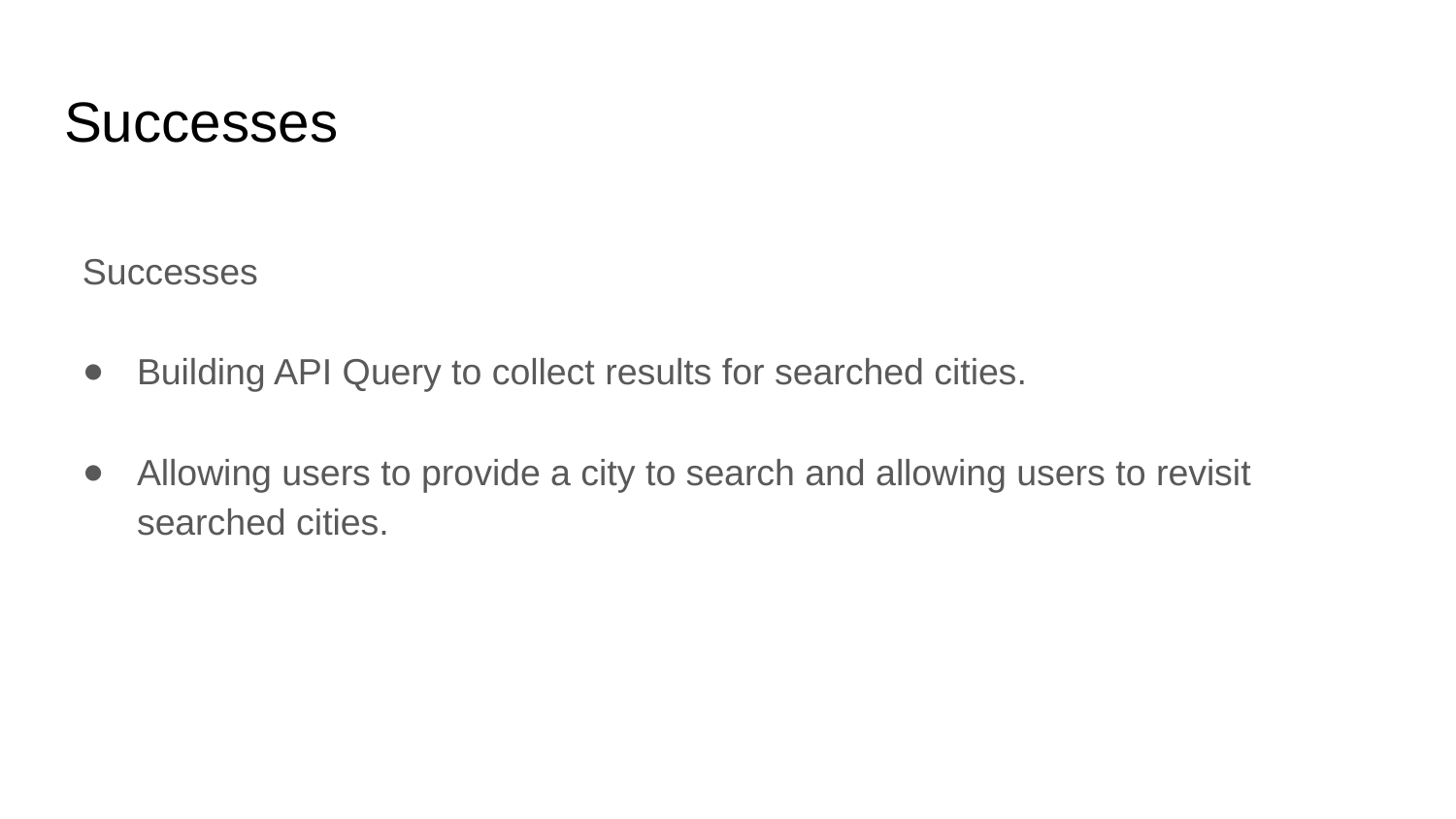

# Successes

Successes

Building API Query to collect results for searched cities.

Allowing users to provide a city to search and allowing users to revisit searched cities.